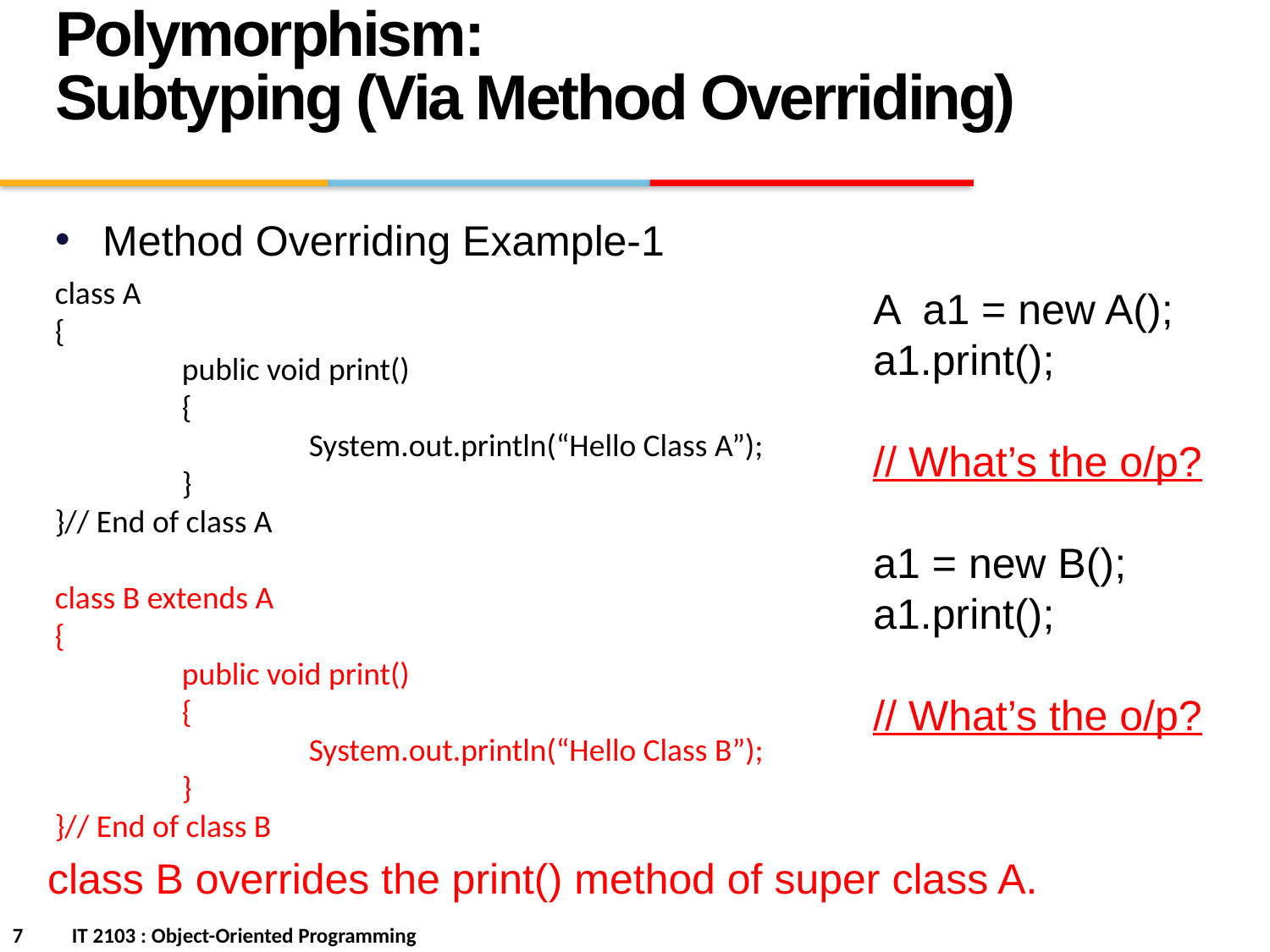

Polymorphism:
Subtyping (Via Method Overriding)

Method Overriding Example-1
class A
{
	public void print()
	{
		System.out.println(“Hello Class A”);
	}
}// End of class A

class B extends A
{
	public void print()
	{
		System.out.println(“Hello Class B”);
	}
}// End of class B
A  a1 = new A();
a1.print();

// What’s the o/p?

a1 = new B();
a1.print();

// What’s the o/p?

class B overrides the print() method of super class A.